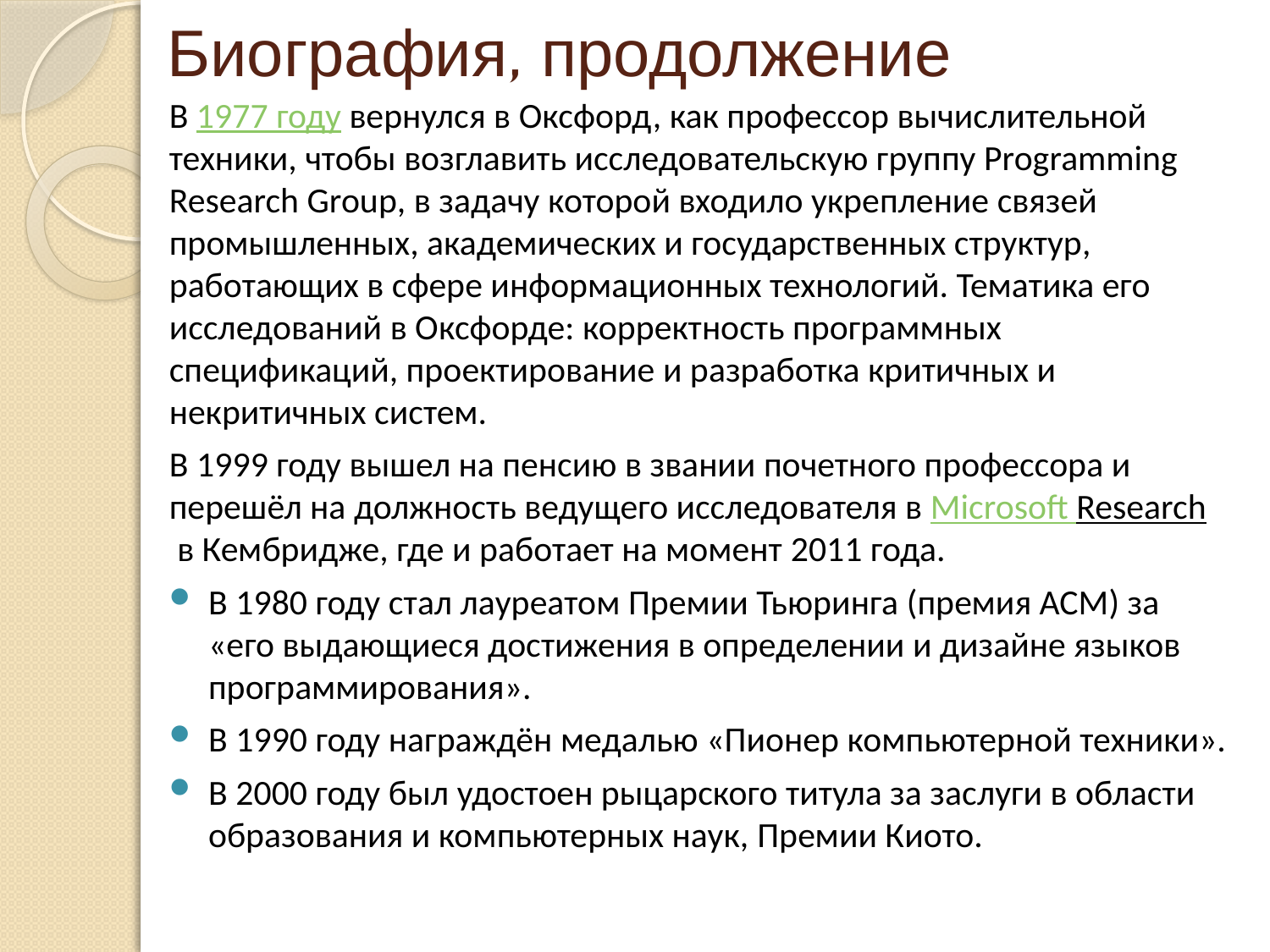

# Биография, продолжение
В 1977 году вернулся в Оксфорд, как профессор вычислительной техники, чтобы возглавить исследовательскую группу Programming Research Group, в задачу которой входило укрепление связей промышленных, академических и государственных структур, работающих в сфере информационных технологий. Тематика его исследований в Оксфорде: корректность программных спецификаций, проектирование и разработка критичных и некритичных систем.
В 1999 году вышел на пенсию в звании почетного профессора и перешёл на должность ведущего исследователя в Microsoft Research в Кембридже, где и работает на момент 2011 года.
В 1980 году стал лауреатом Премии Тьюринга (премия ACM) за «его выдающиеся достижения в определении и дизайне языков программирования».
В 1990 году награждён медалью «Пионер компьютерной техники».
В 2000 году был удостоен рыцарского титула за заслуги в области образования и компьютерных наук, Премии Киото.